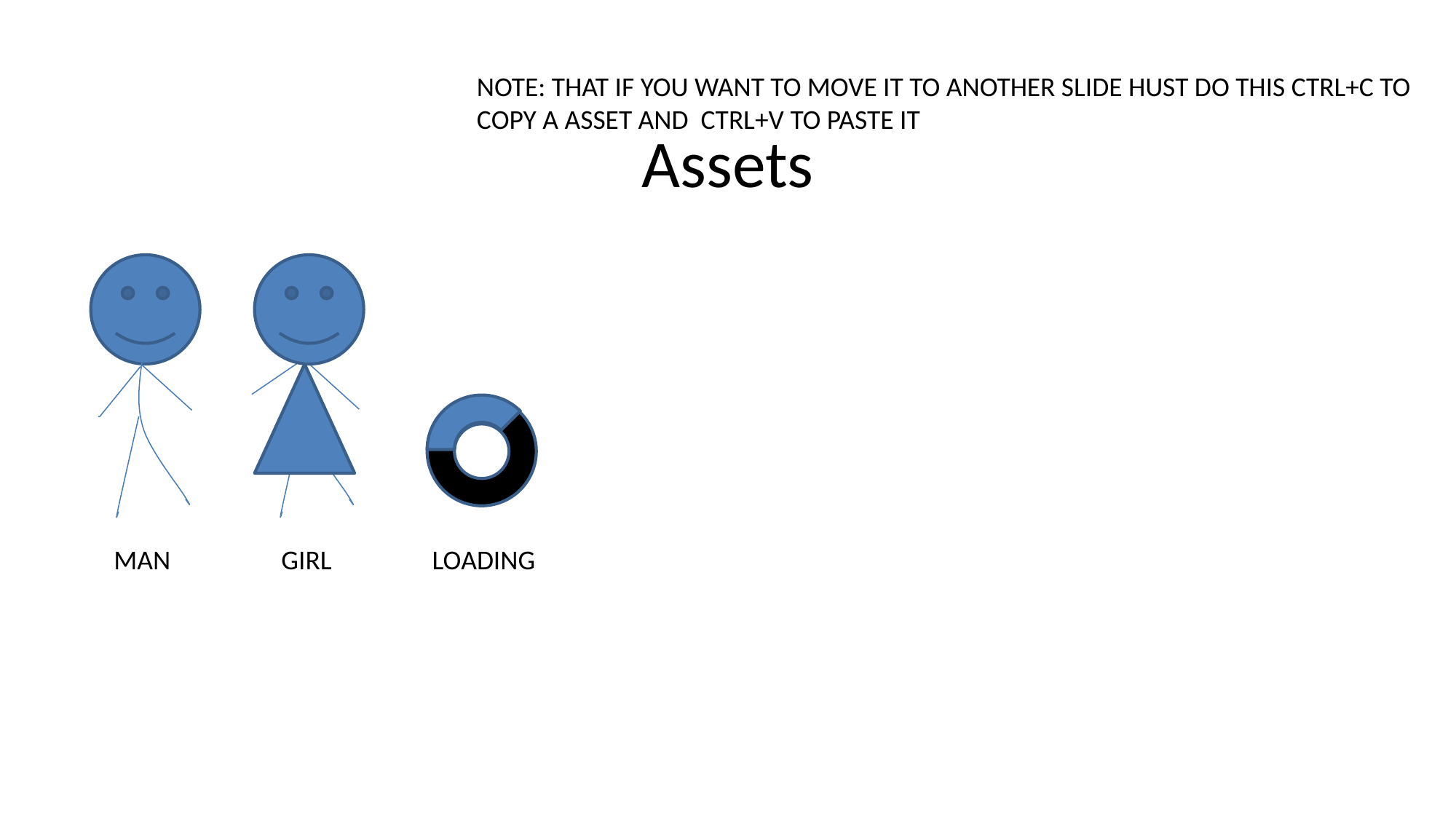

NOTE: THAT IF YOU WANT TO MOVE IT TO ANOTHER SLIDE HUST DO THIS CTRL+C TO COPY A ASSET AND  CTRL+V TO PASTE IT
# Assets

  MAN
       GIRL
LOADING